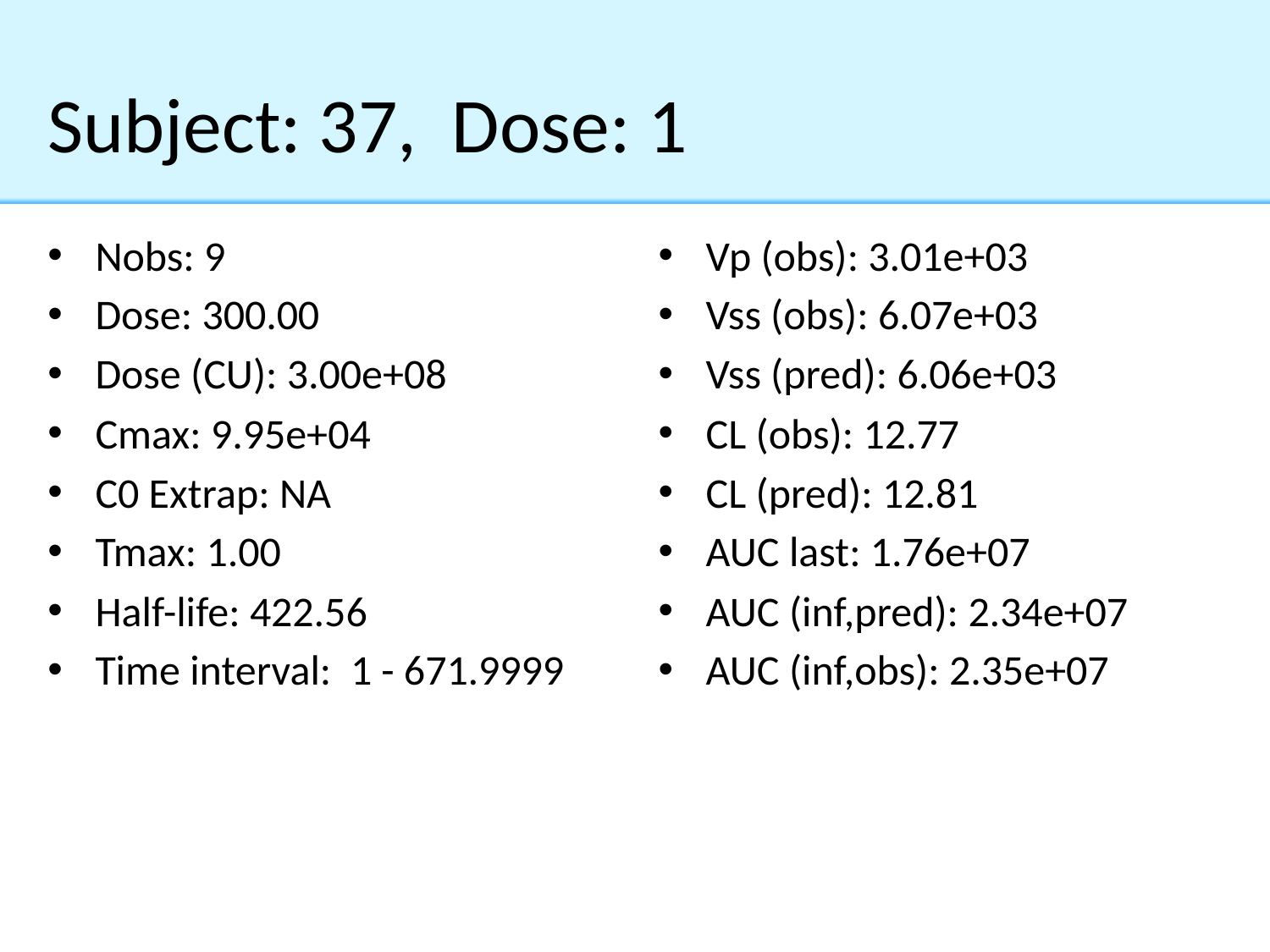

# Subject: 37,  Dose: 1
Nobs: 9
Dose: 300.00
Dose (CU): 3.00e+08
Cmax: 9.95e+04
C0 Extrap: NA
Tmax: 1.00
Half-life: 422.56
Time interval:  1 - 671.9999
Vp (obs): 3.01e+03
Vss (obs): 6.07e+03
Vss (pred): 6.06e+03
CL (obs): 12.77
CL (pred): 12.81
AUC last: 1.76e+07
AUC (inf,pred): 2.34e+07
AUC (inf,obs): 2.35e+07